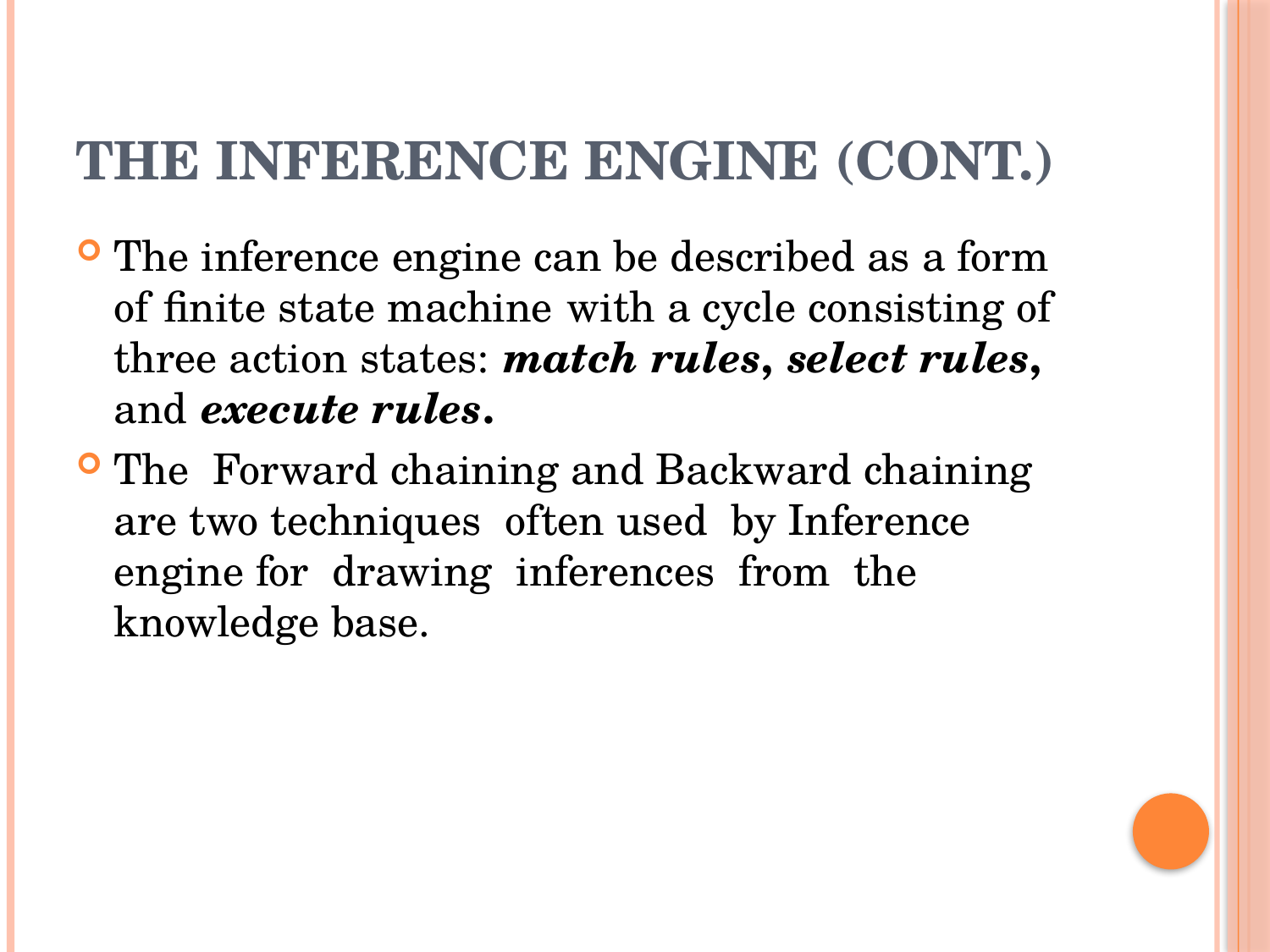

# The Inference Engine (cont.)
The inference engine can be described as a form of finite state machine with a cycle consisting of three action states: match rules, select rules, and execute rules.
The  Forward chaining and Backward chaining are two techniques  often used  by Inference engine for  drawing  inferences  from  the  knowledge base.